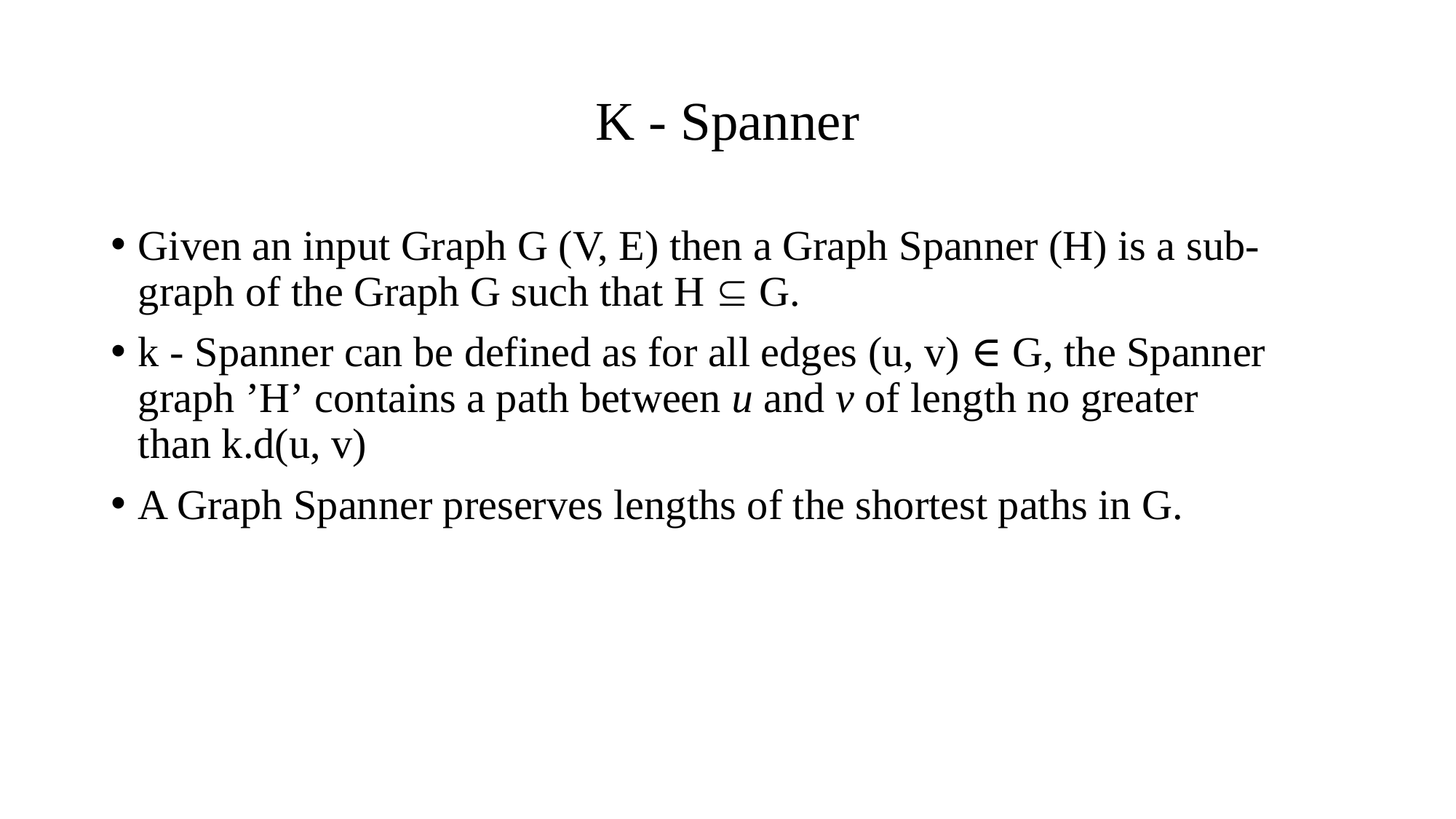

# K - Spanner
Given an input Graph G (V, E) then a Graph Spanner (H) is a sub-graph of the Graph G such that H ⊆ G.
k - Spanner can be defined as for all edges (u, v) ∈ G, the Spanner graph ’H’ contains a path between u and v of length no greater than k.d(u, v)
A Graph Spanner preserves lengths of the shortest paths in G.